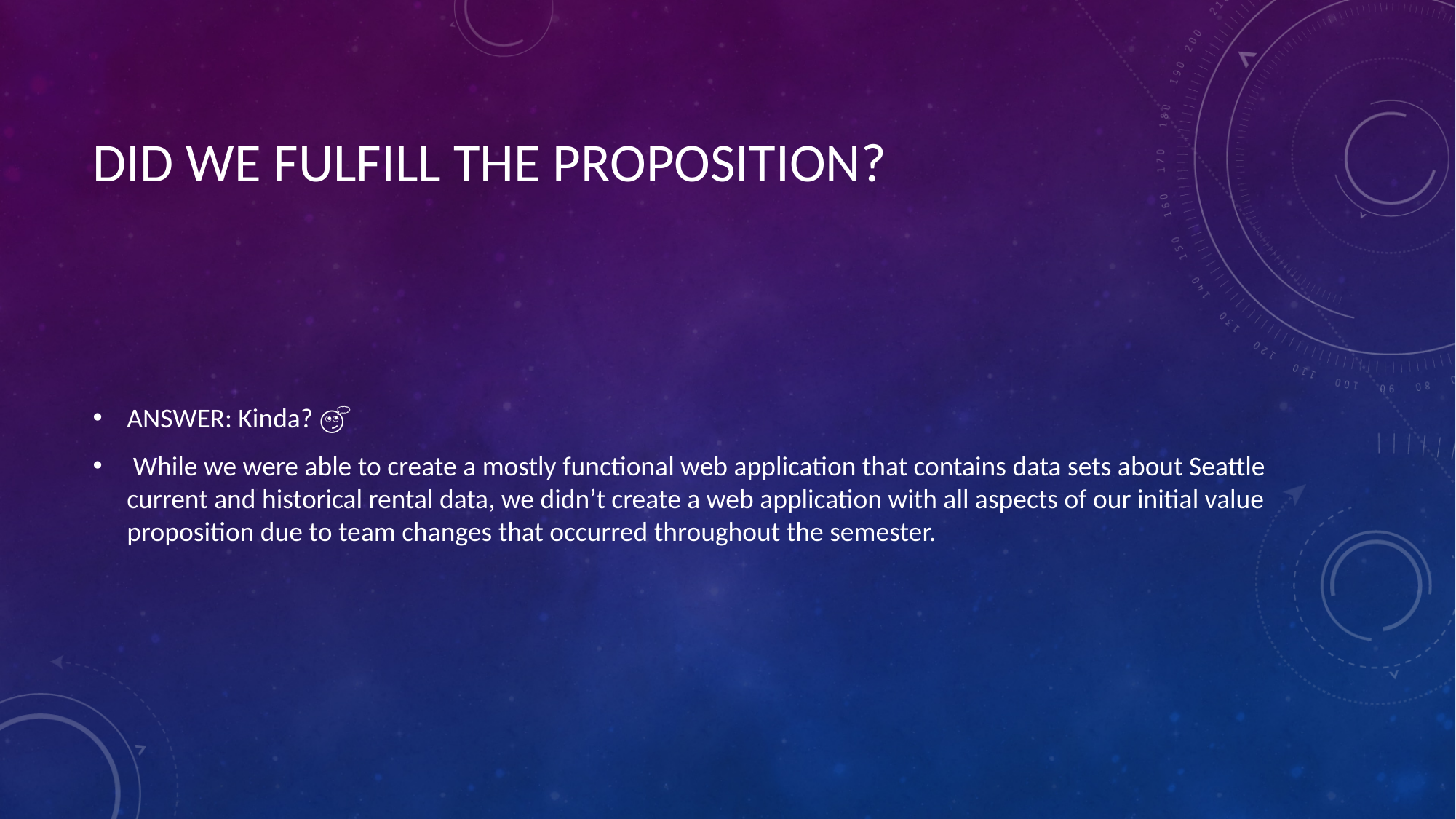

# Did we fulfill the proposition?
ANSWER: Kinda? 🤔
 While we were able to create a mostly functional web application that contains data sets about Seattle current and historical rental data, we didn’t create a web application with all aspects of our initial value proposition due to team changes that occurred throughout the semester.